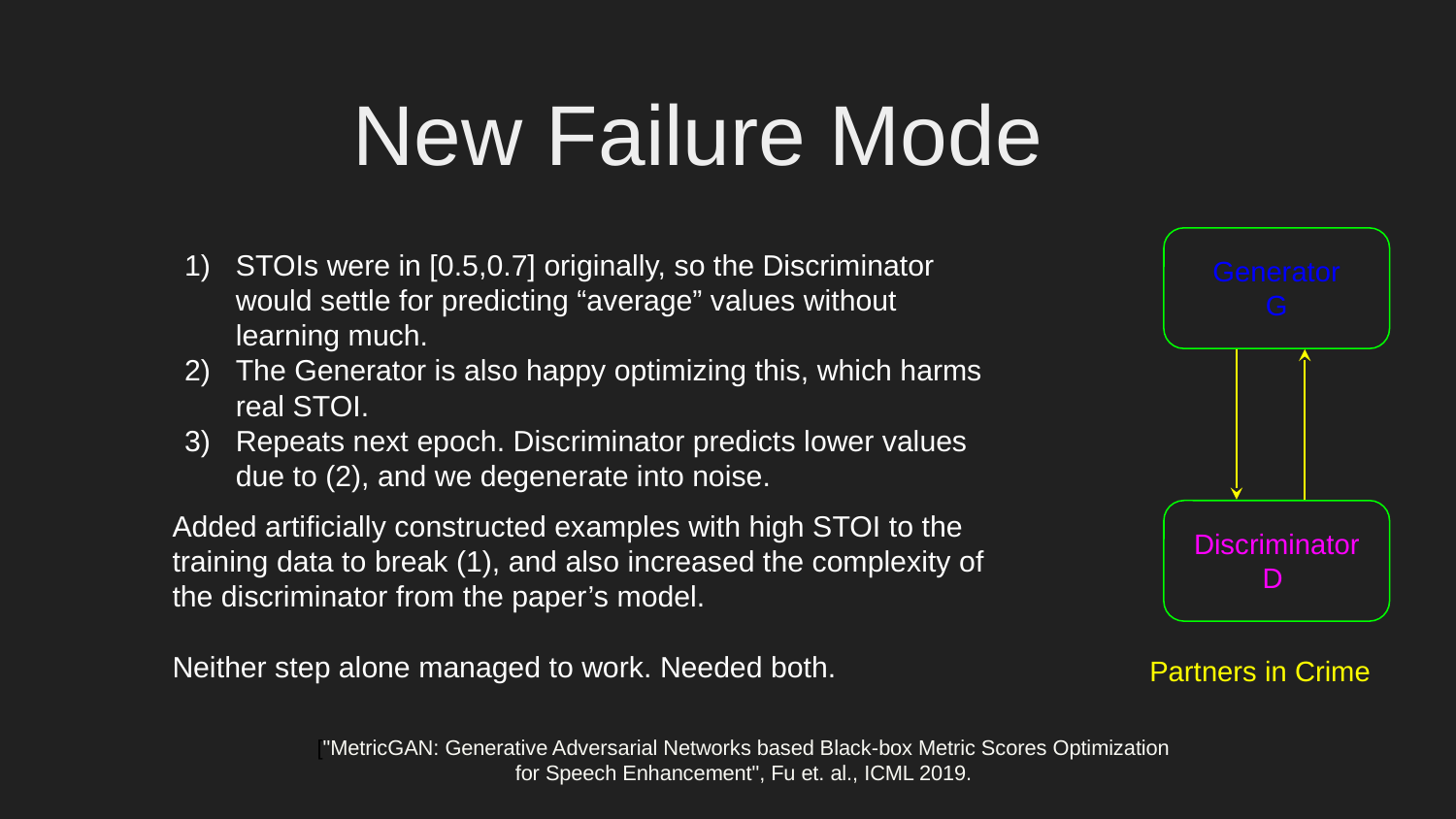

New Failure Mode

STOIs were in [0.5,0.7] originally, so the Discriminator would settle for predicting “average” values without learning much.
The Generator is also happy optimizing this, which harms real STOI.
Repeats next epoch. Discriminator predicts lower values due to (2), and we degenerate into noise.
Generator
G
Added artificially constructed examples with high STOI to the training data to break (1), and also increased the complexity of the discriminator from the paper’s model.

Neither step alone managed to work. Needed both.

Discriminator
D
Partners in Crime
["MetricGAN: Generative Adversarial Networks based Black-box Metric Scores Optimization for Speech Enhancement", Fu et. al., ICML 2019.